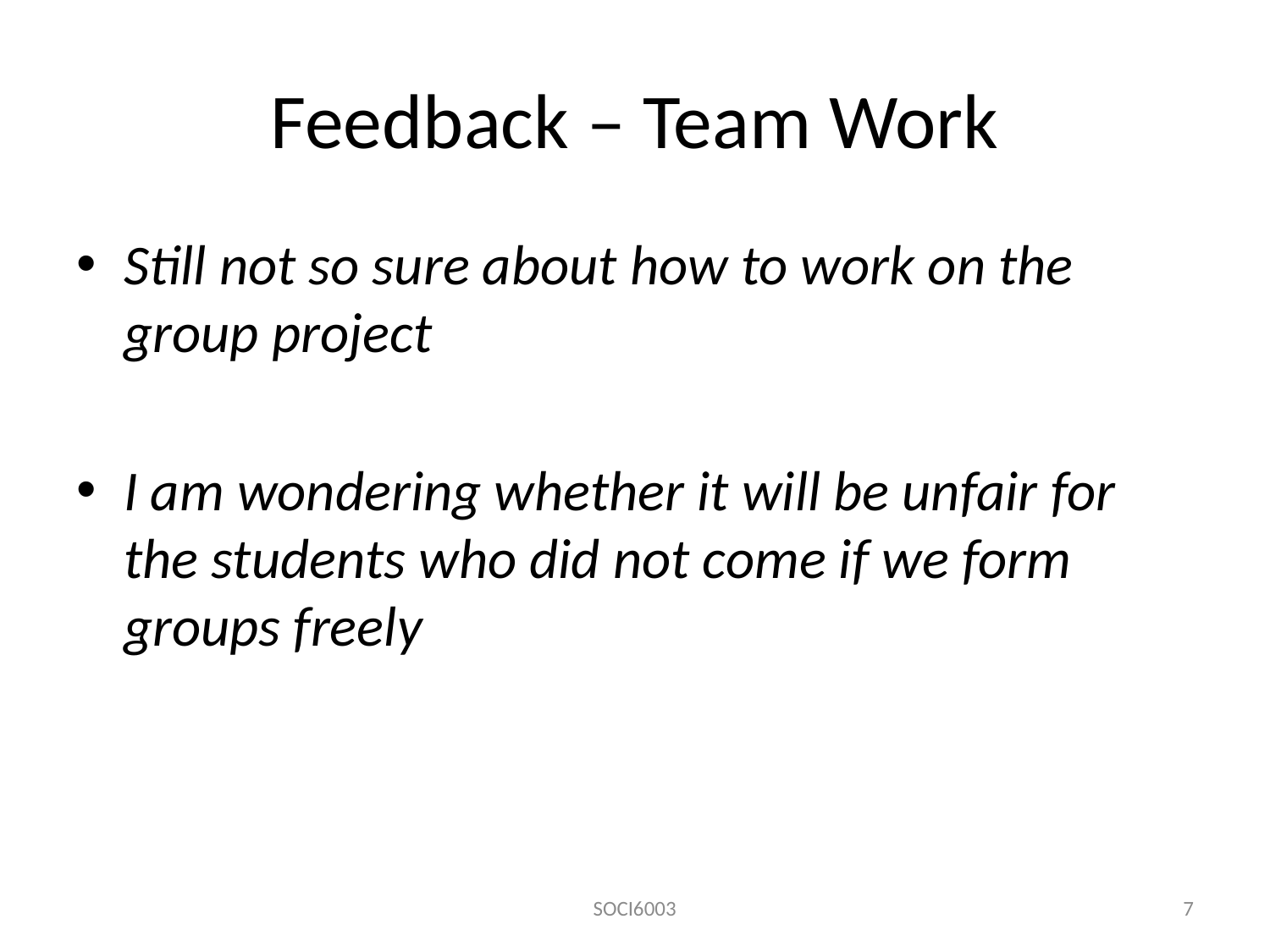

# Feedback – Team Work
Still not so sure about how to work on the group project

I am wondering whether it will be unfair for the students who did not come if we form groups freely

SOCI6003
7